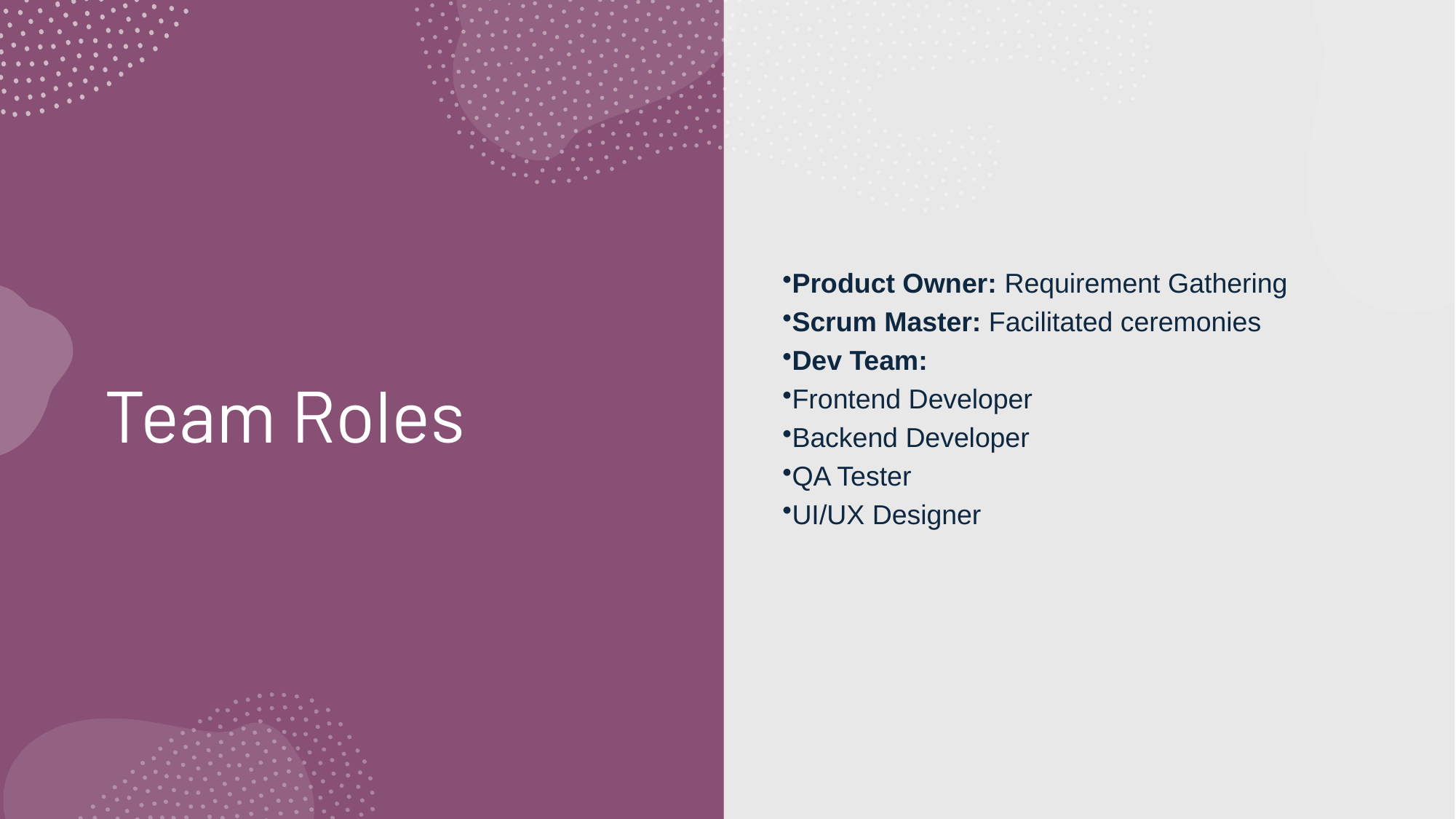

Product Owner: Requirement Gathering
Scrum Master: Facilitated ceremonies
Dev Team:
Frontend Developer
Backend Developer
QA Tester
UI/UX Designer

# Team Roles